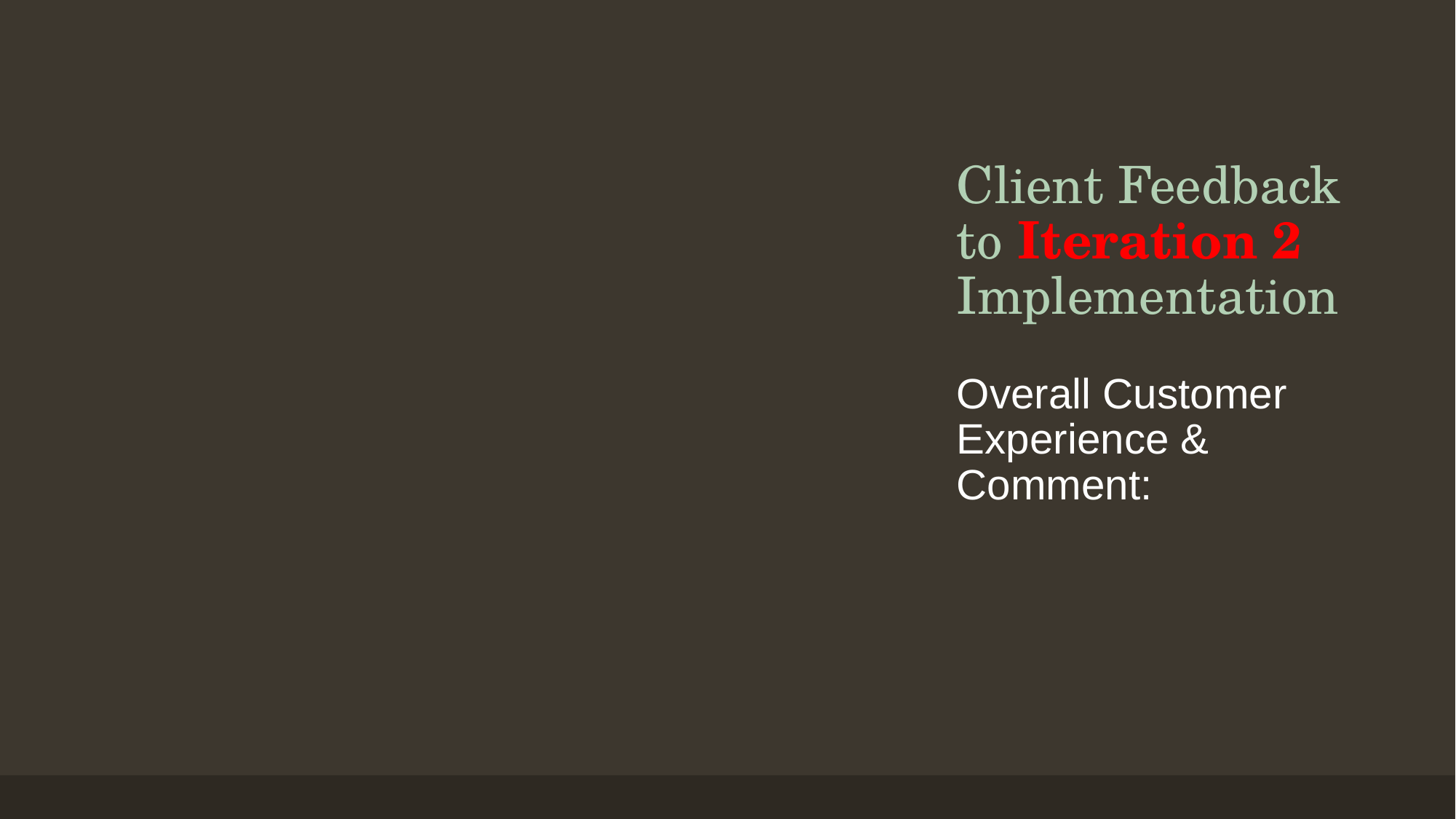

# Client Feedback to Iteration 2 Implementation

Overall Customer Experience & Comment: